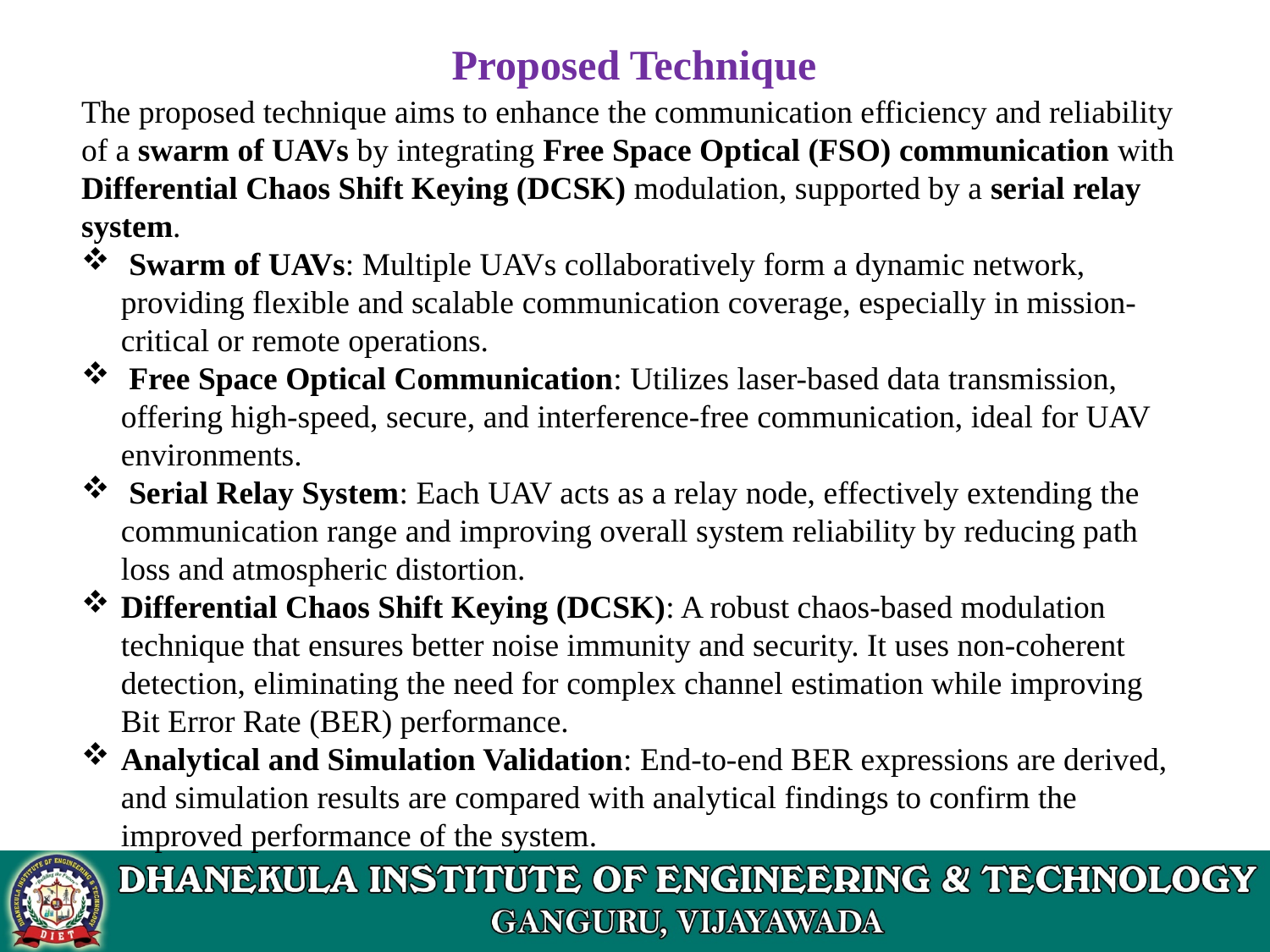

Proposed Technique
The proposed technique aims to enhance the communication efficiency and reliability of a swarm of UAVs by integrating Free Space Optical (FSO) communication with Differential Chaos Shift Keying (DCSK) modulation, supported by a serial relay system.
 Swarm of UAVs: Multiple UAVs collaboratively form a dynamic network, providing flexible and scalable communication coverage, especially in mission-critical or remote operations.
 Free Space Optical Communication: Utilizes laser-based data transmission, offering high-speed, secure, and interference-free communication, ideal for UAV environments.
 Serial Relay System: Each UAV acts as a relay node, effectively extending the communication range and improving overall system reliability by reducing path loss and atmospheric distortion.
Differential Chaos Shift Keying (DCSK): A robust chaos-based modulation technique that ensures better noise immunity and security. It uses non-coherent detection, eliminating the need for complex channel estimation while improving Bit Error Rate (BER) performance.
Analytical and Simulation Validation: End-to-end BER expressions are derived, and simulation results are compared with analytical findings to confirm the improved performance of the system.